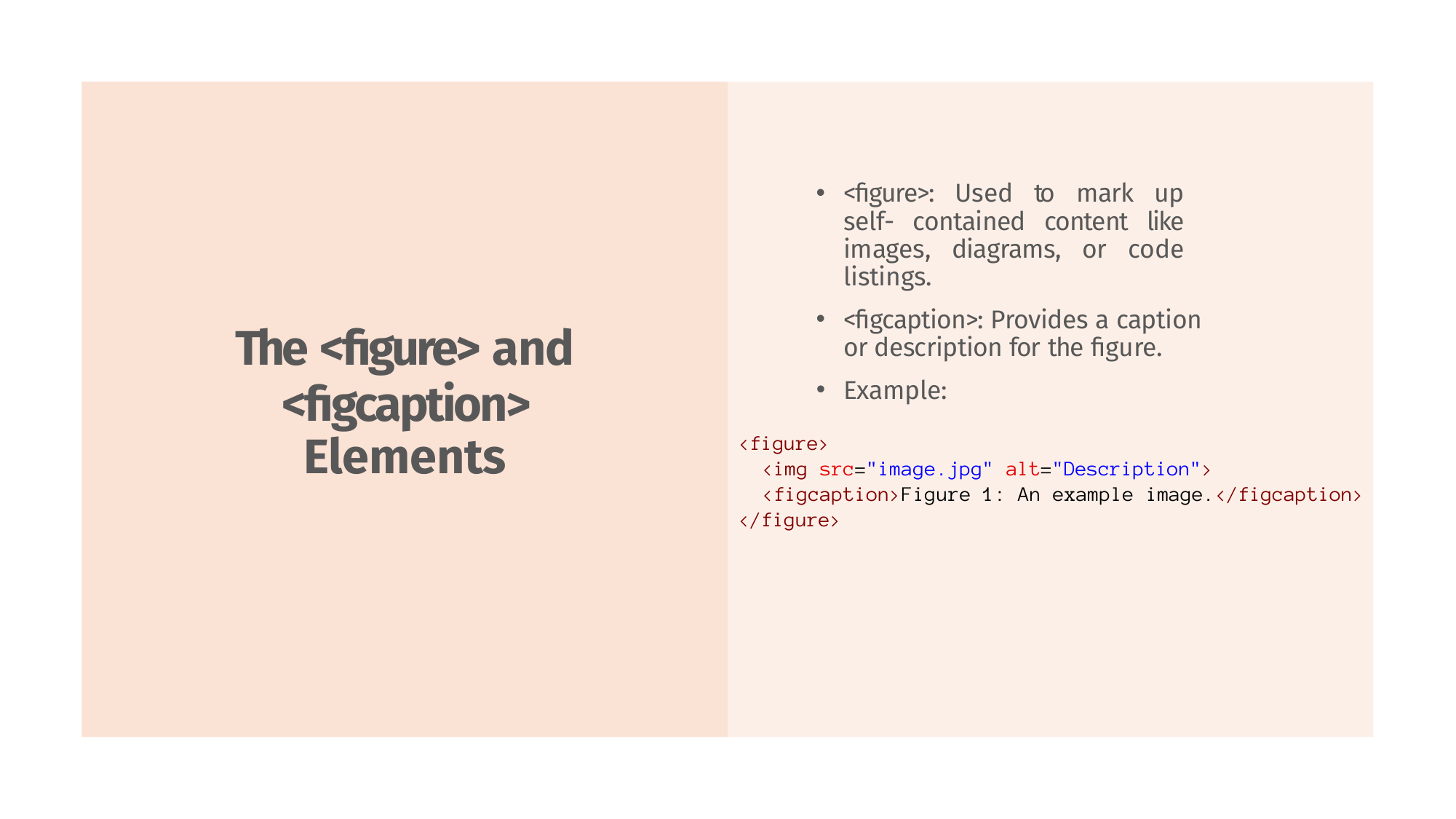

<figure>: Used to mark up self- contained content like images, diagrams, or code listings.
<figcaption>: Provides a caption or description for the figure.
Example:
The <figure> and
<figcaption> Elements
<figure>
<img src="image.jpg" alt="Description">
<figcaption>Figure 1: An example image.</figcaption>
</figure>